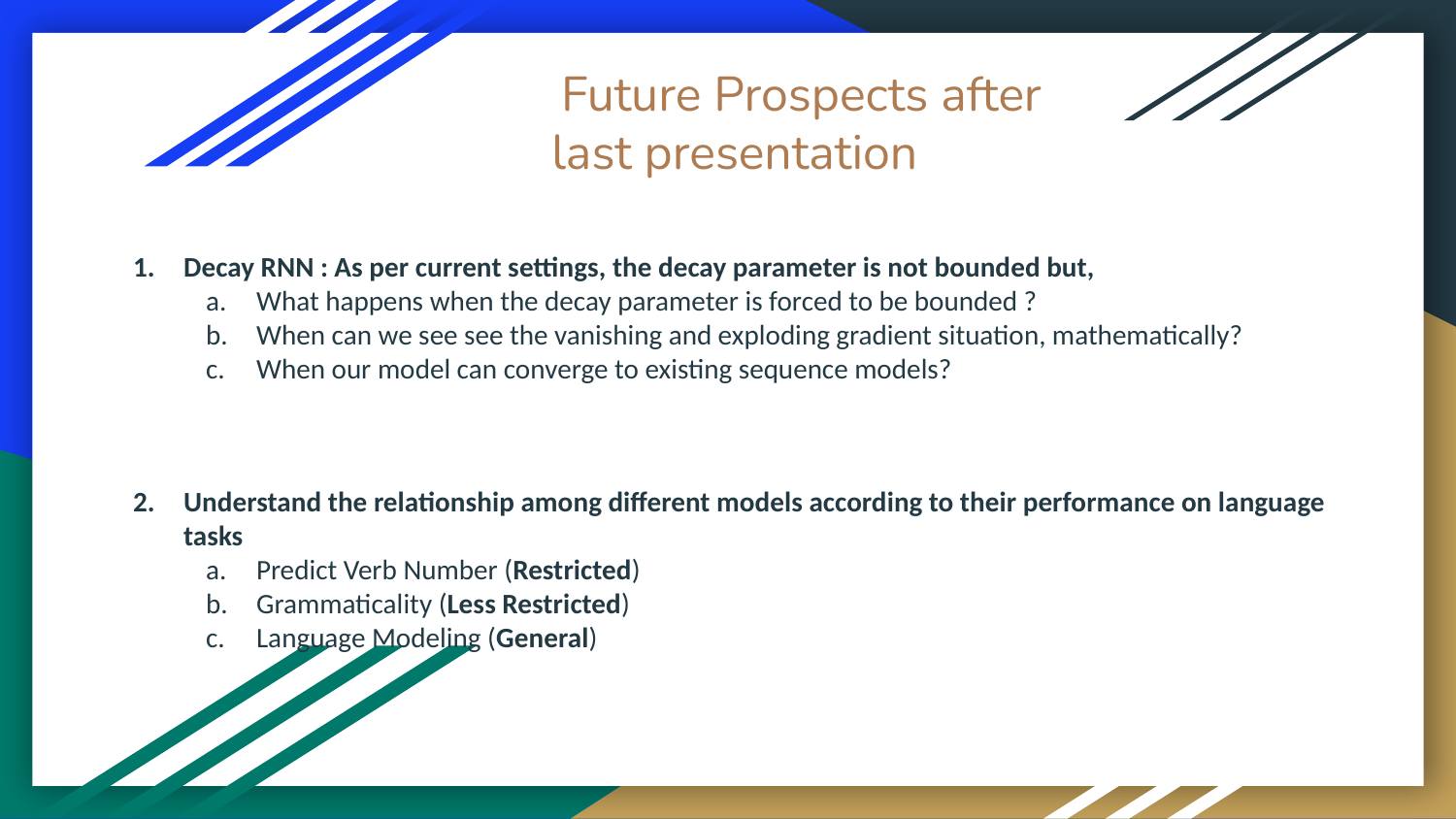

# Future Prospects after
last presentation

Decay RNN : As per current settings, the decay parameter is not bounded but,
What happens when the decay parameter is forced to be bounded ?
When can we see see the vanishing and exploding gradient situation, mathematically?
When our model can converge to existing sequence models?

Understand the relationship among different models according to their performance on language tasks
Predict Verb Number (Restricted)
Grammaticality (Less Restricted)
Language Modeling (General)